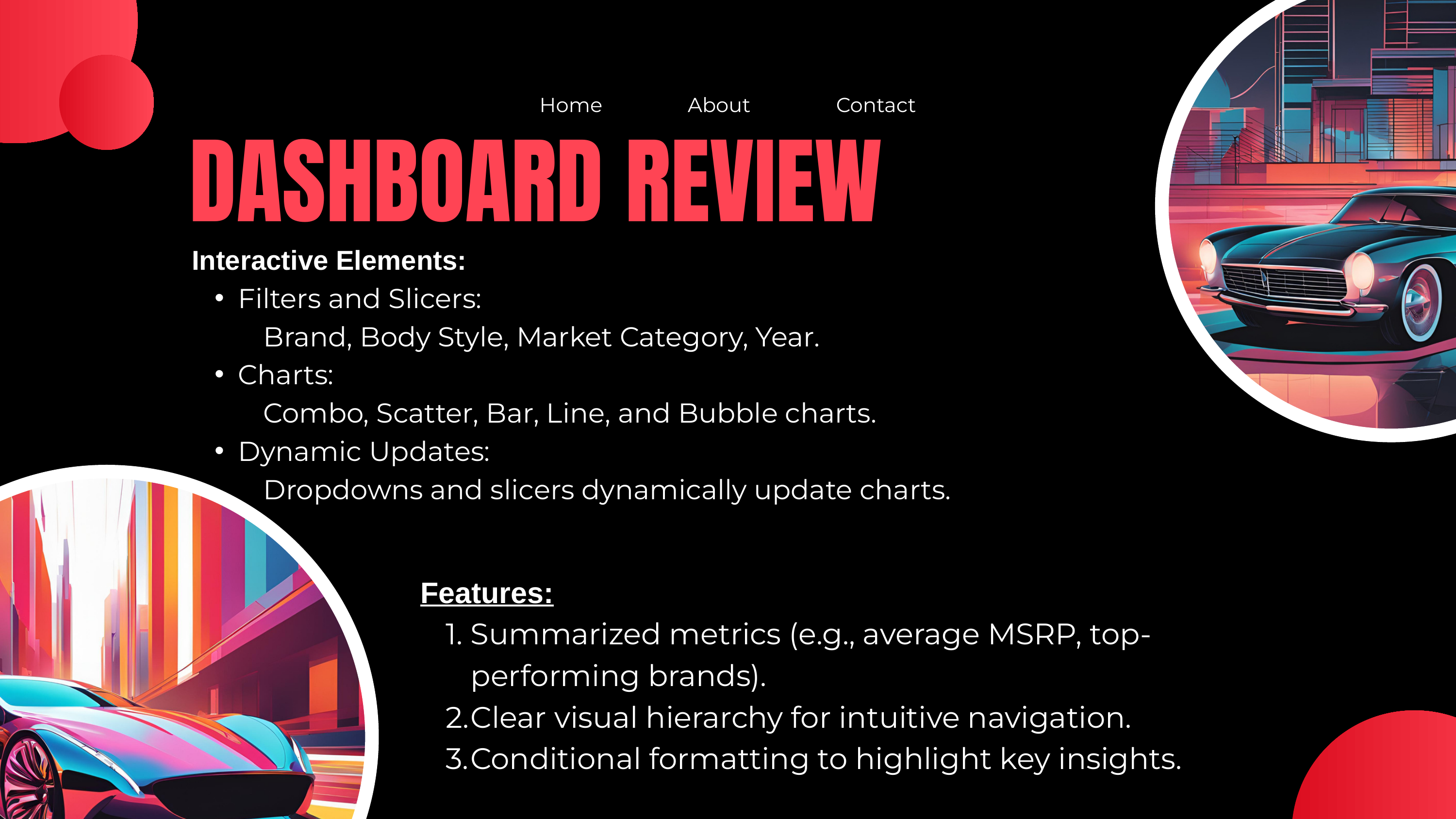

Home
About
Contact
DASHBOARD REVIEW

Interactive Elements:
Filters and Slicers:
          Brand, Body Style, Market Category, Year.
Charts:
          Combo, Scatter, Bar, Line, and Bubble charts.
Dynamic Updates:
          Dropdowns and slicers dynamically update charts.

Features:
Summarized metrics (e.g., average MSRP, top-performing brands).
Clear visual hierarchy for intuitive navigation.
Conditional formatting to highlight key insights.